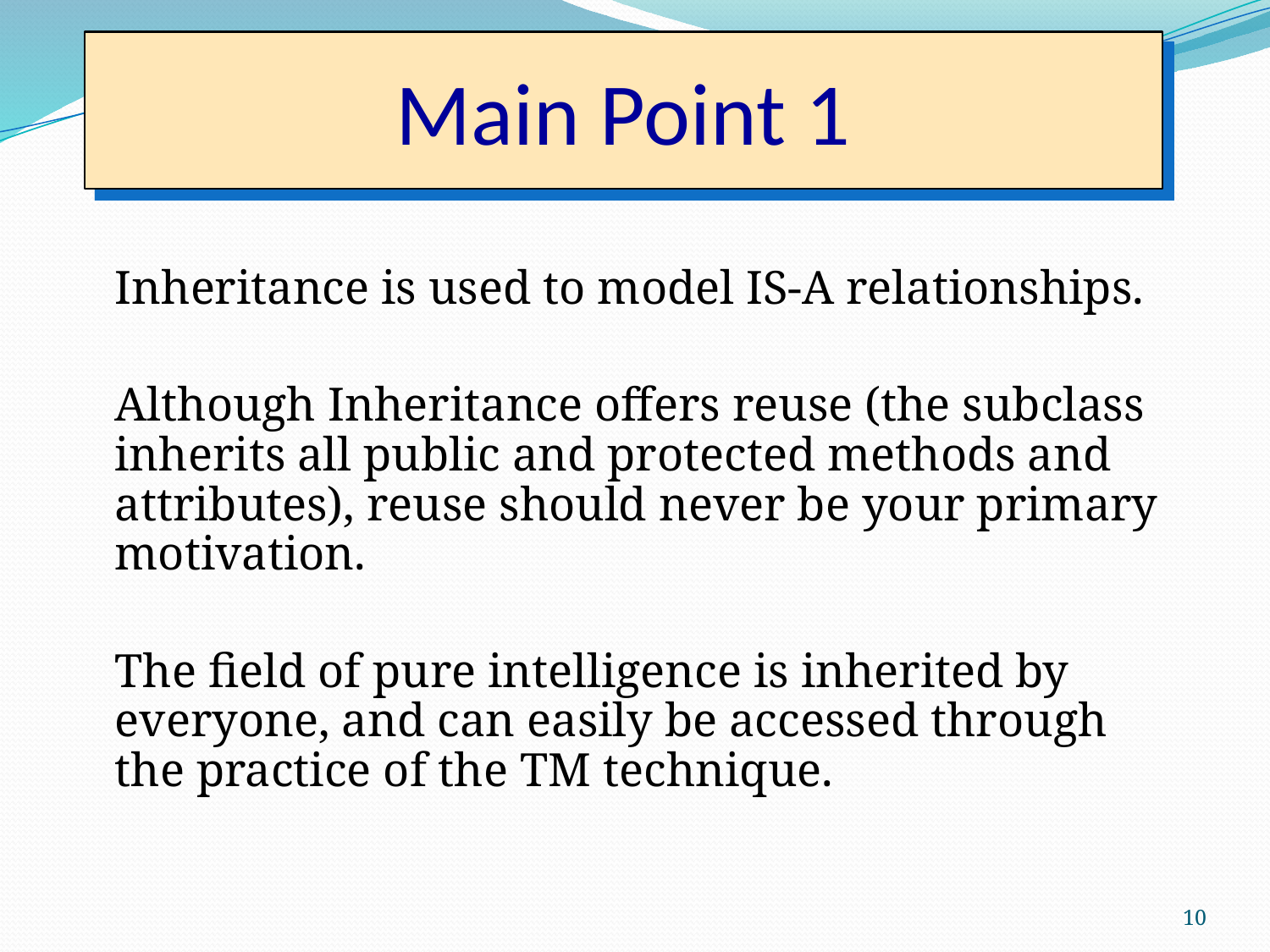

# Main Point 1
Inheritance is used to model IS-A relationships.

Although Inheritance offers reuse (the subclass inherits all public and protected methods and attributes), reuse should never be your primary motivation.

The field of pure intelligence is inherited by everyone, and can easily be accessed through the practice of the TM technique.

10